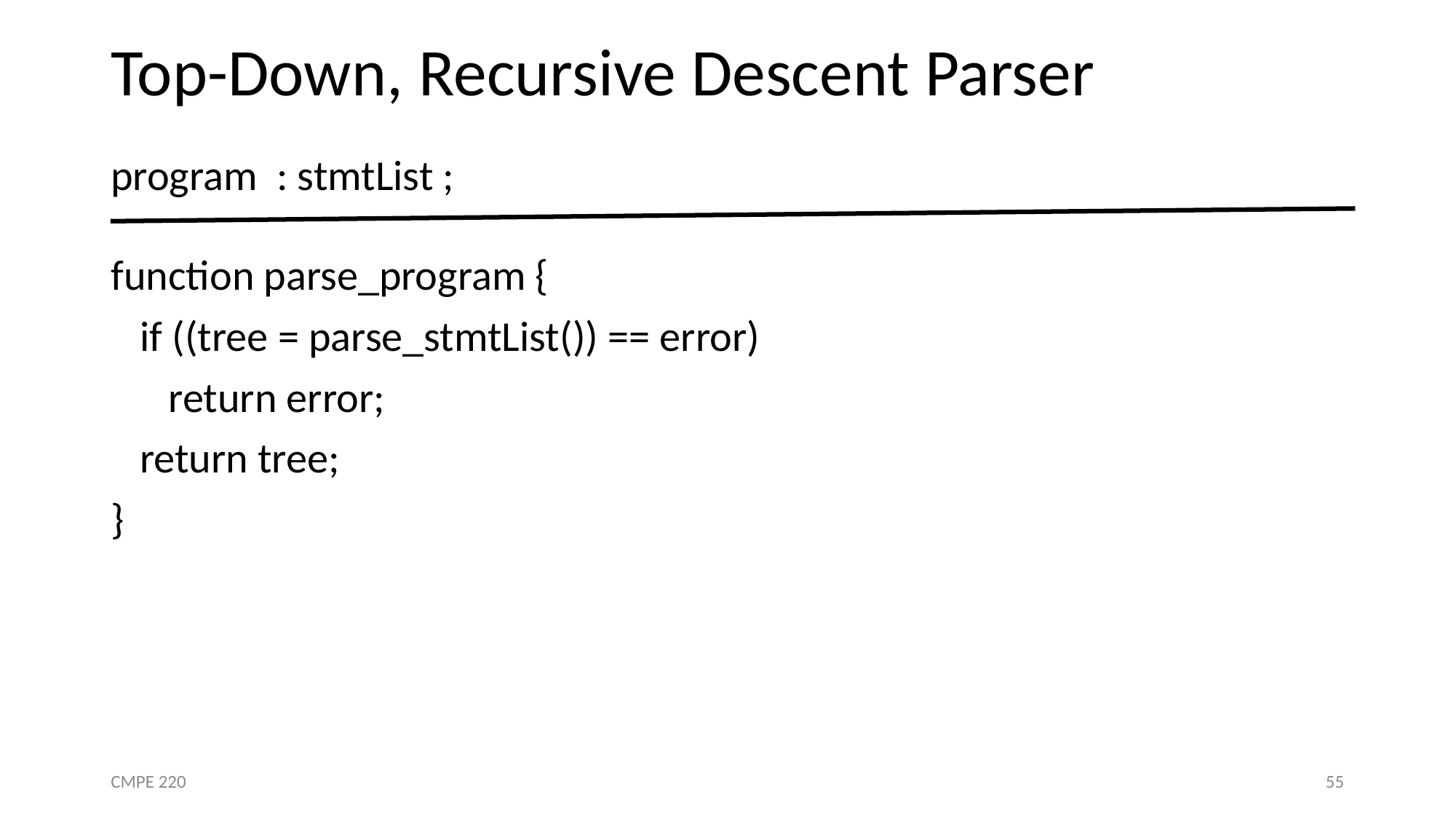

# Top-Down, Recursive Descent Parser
program  : stmtList ;
function parse_program {
   if ((tree = parse_stmtList()) == error)
      return error;
   return tree;
}
CMPE 220
55